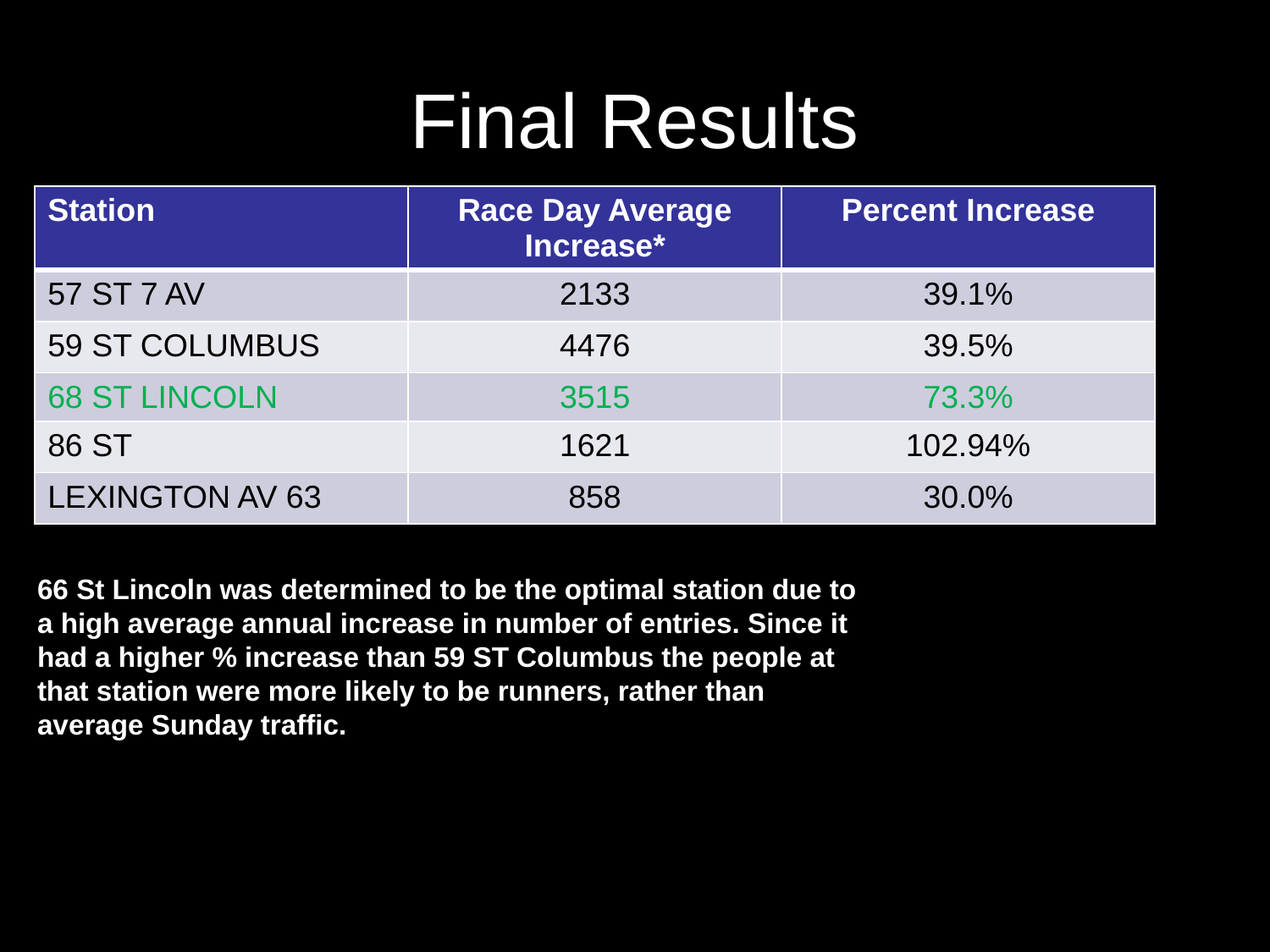

# Final Results
| Station | Race Day Average Increase\* | Percent Increase |
| --- | --- | --- |
| 57 ST 7 AV | 2133 | 39.1% |
| 59 ST COLUMBUS | 4476 | 39.5% |
| 68 ST LINCOLN | 3515 | 73.3% |
| 86 ST | 1621 | 102.94% |
| LEXINGTON AV 63 | 858 | 30.0% |
66 St Lincoln was determined to be the optimal station due to a high average annual increase in number of entries. Since it had a higher % increase than 59 ST Columbus the people at that station were more likely to be runners, rather than average Sunday traffic.
*5 year average increase in station entries compared to that year’s average entries on adjacent Sundays